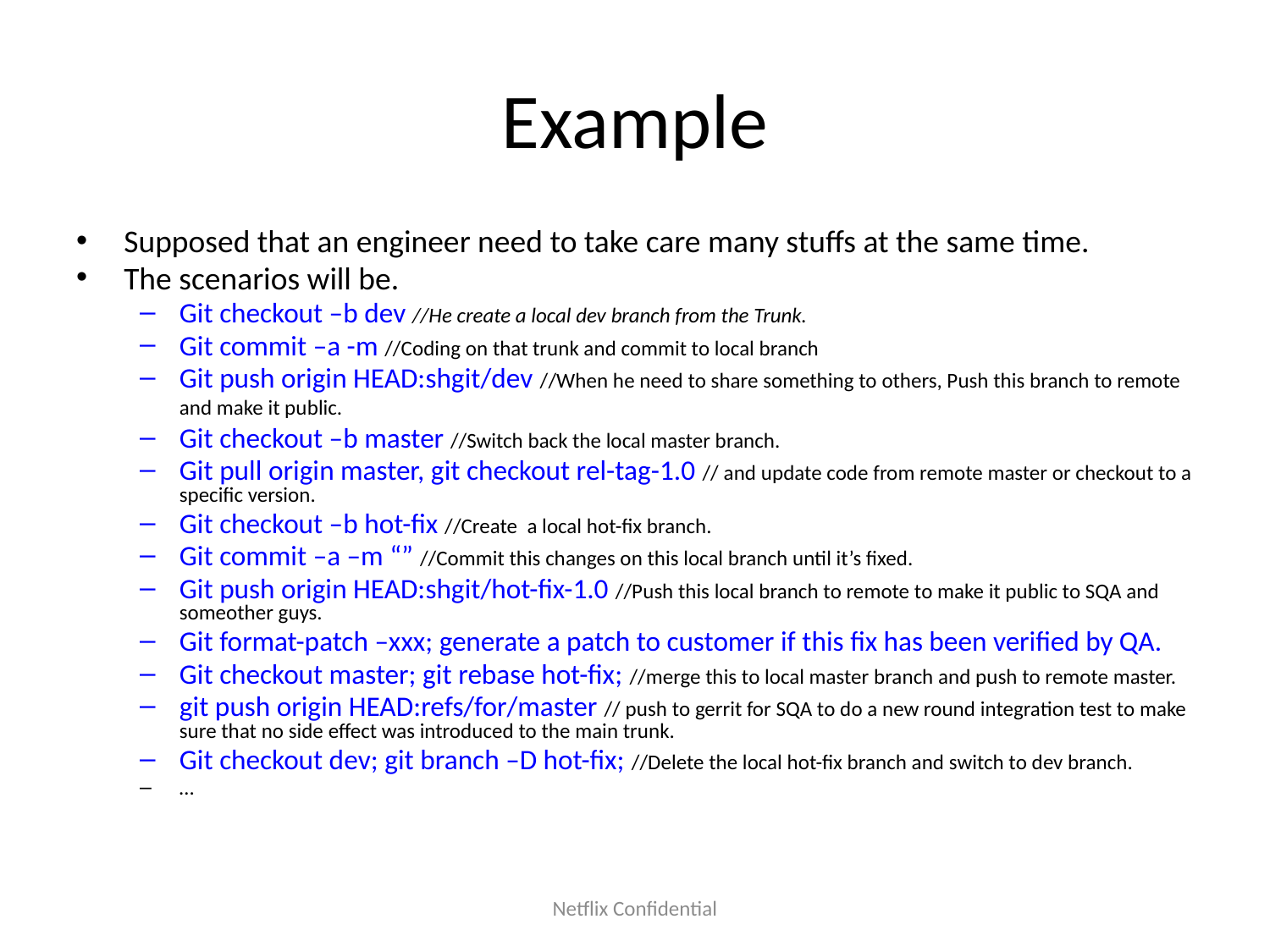

# Example
Supposed that an engineer need to take care many stuffs at the same time.
The scenarios will be.
Git checkout –b dev //He create a local dev branch from the Trunk.
Git commit –a -m //Coding on that trunk and commit to local branch
Git push origin HEAD:shgit/dev //When he need to share something to others, Push this branch to remote and make it public.
Git checkout –b master //Switch back the local master branch.
Git pull origin master, git checkout rel-tag-1.0 // and update code from remote master or checkout to a specific version.
Git checkout –b hot-fix //Create  a local hot-fix branch.
Git commit –a –m “” //Commit this changes on this local branch until it’s fixed.
Git push origin HEAD:shgit/hot-fix-1.0 //Push this local branch to remote to make it public to SQA and someother guys.
Git format-patch –xxx; generate a patch to customer if this fix has been verified by QA.
Git checkout master; git rebase hot-fix; //merge this to local master branch and push to remote master.
git push origin HEAD:refs/for/master // push to gerrit for SQA to do a new round integration test to make sure that no side effect was introduced to the main trunk.
Git checkout dev; git branch –D hot-fix; //Delete the local hot-fix branch and switch to dev branch.
…

Netflix Confidential